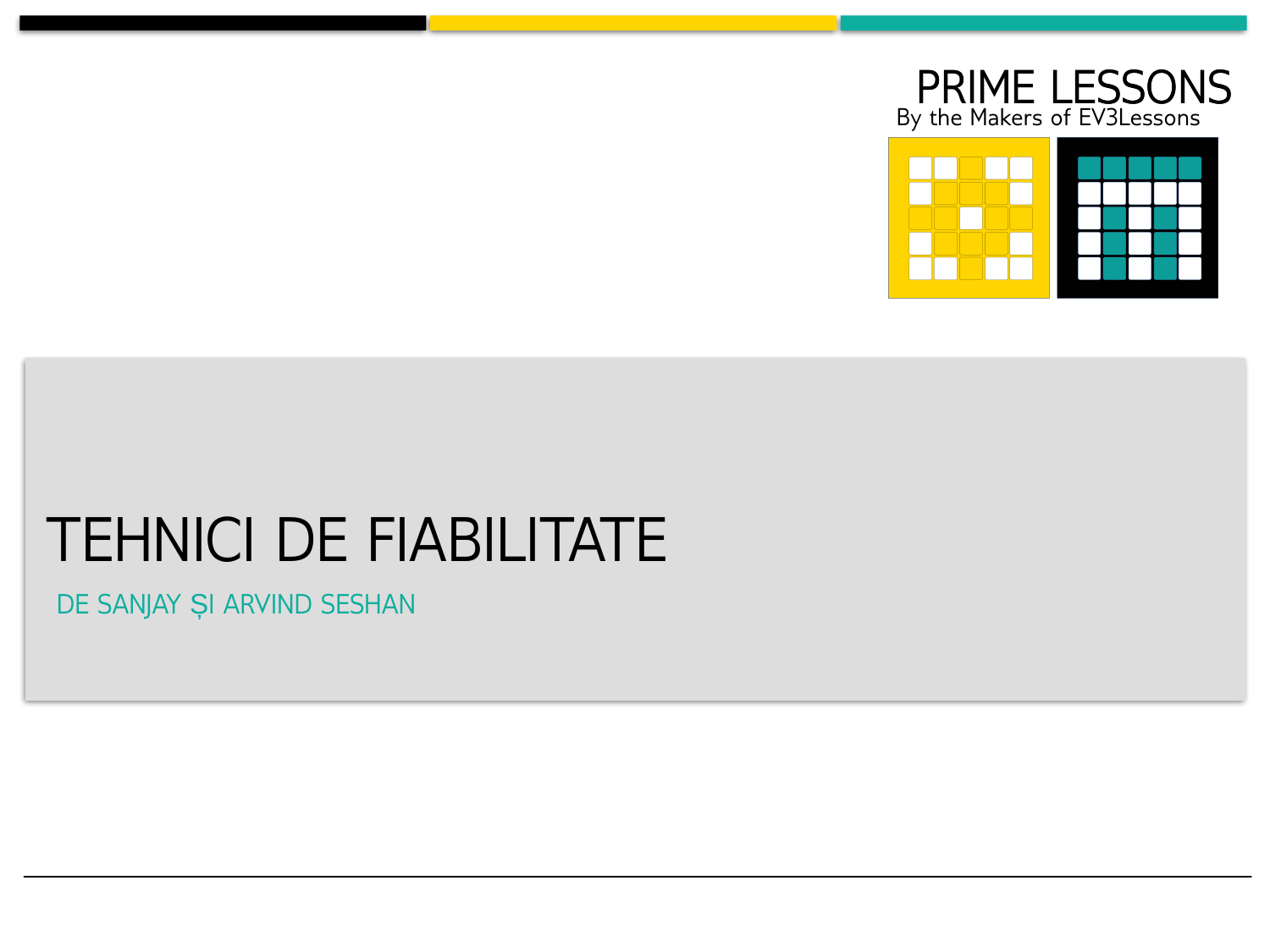

# Tehnici de fiabilitate
de SANJAY și ARVIND SESHAN